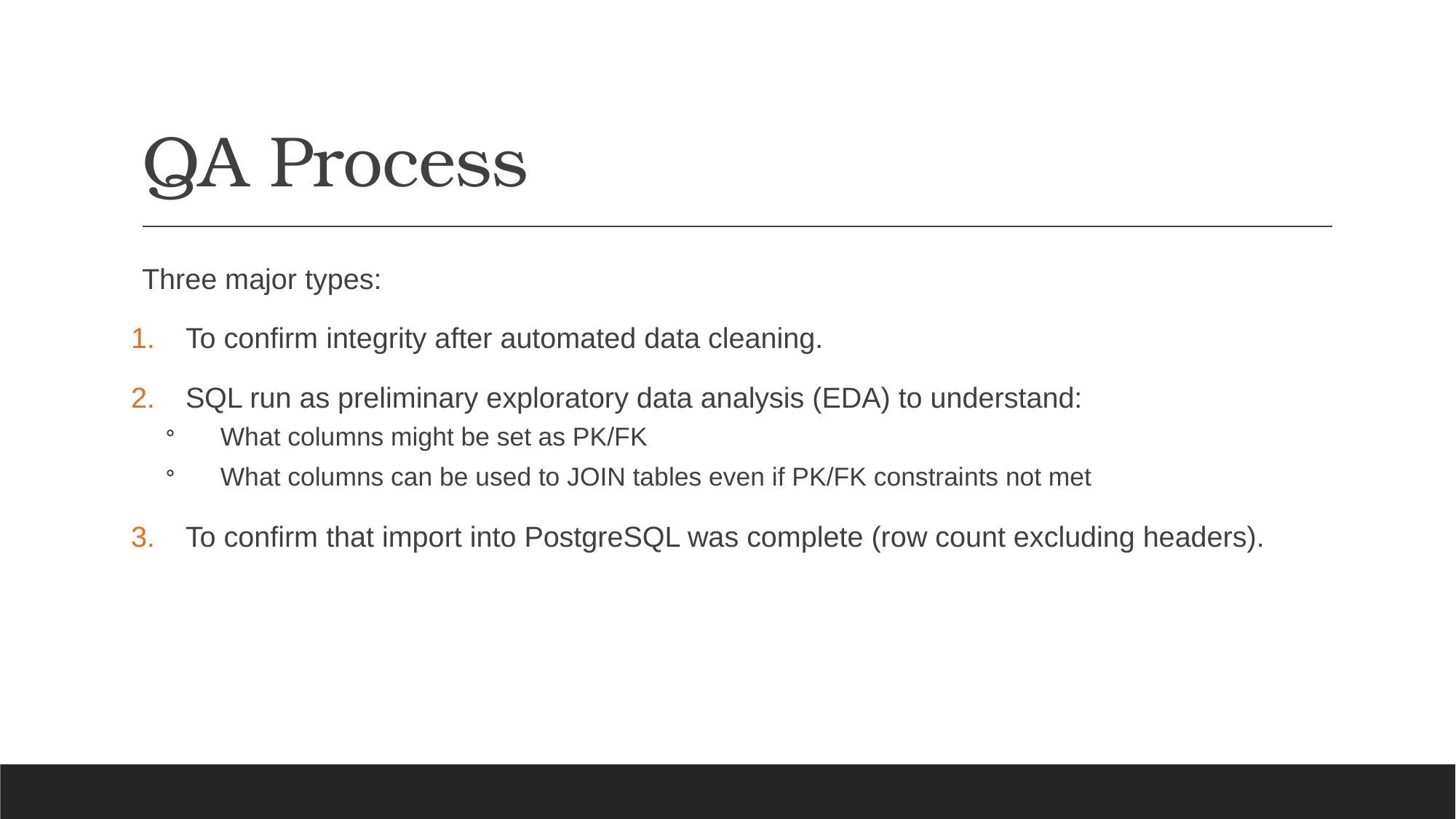

# QA Process
Three major types:
To confirm integrity after automated data cleaning.
SQL run as preliminary exploratory data analysis (EDA) to understand:
What columns might be set as PK/FK
What columns can be used to JOIN tables even if PK/FK constraints not met
To confirm that import into PostgreSQL was complete (row count excluding headers).